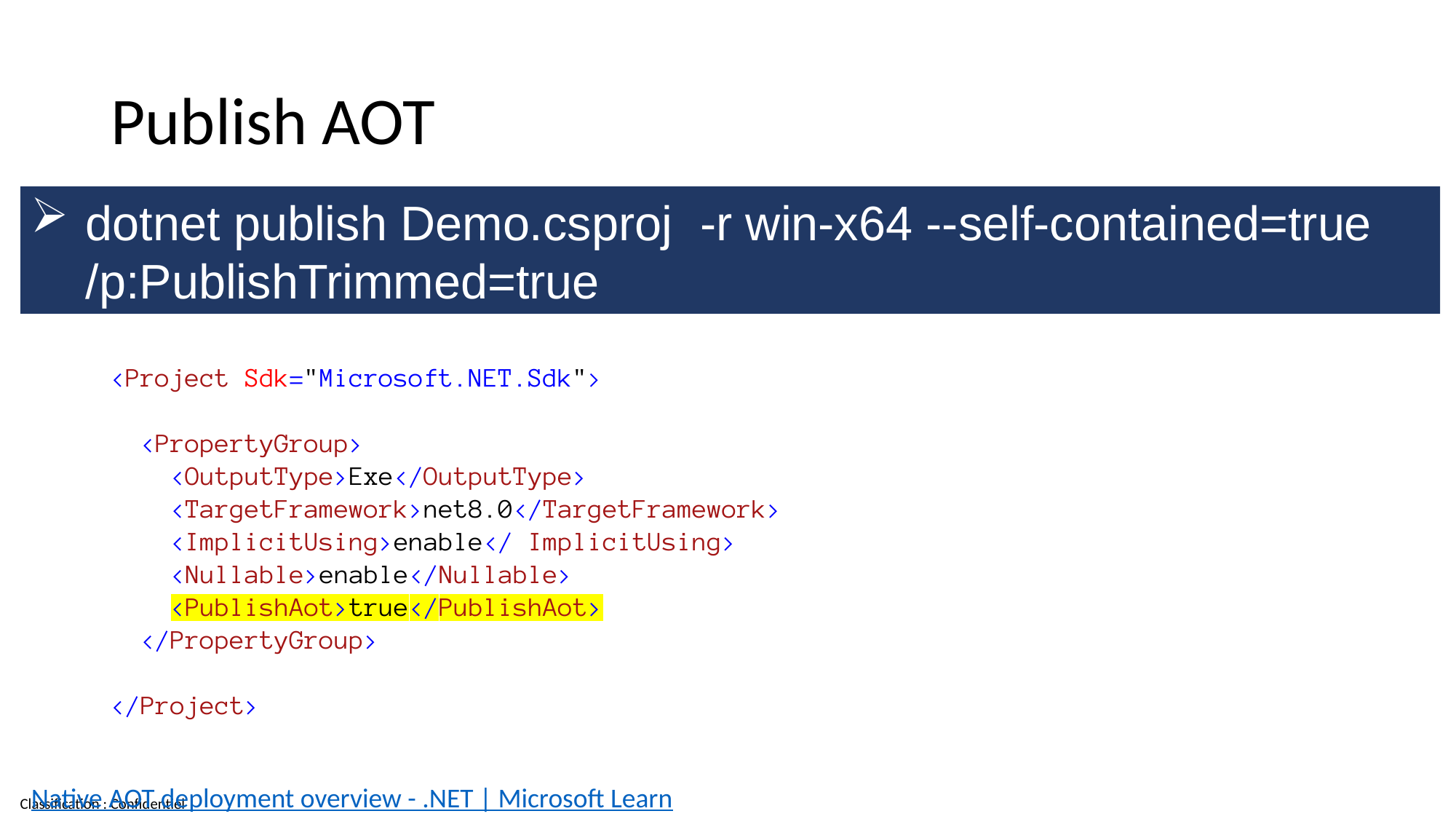

# Publish AOT
dotnet publish Demo.csproj  -r win-x64 --self-contained=true /p:PublishTrimmed=true

<Project Sdk="Microsoft.NET.Sdk">

  <PropertyGroup>
    <OutputType>Exe</OutputType>
    <TargetFramework>net8.0</TargetFramework>
    <ImplicitUsing>enable</ ImplicitUsing>
    <Nullable>enable</Nullable>
    <PublishAot>true</PublishAot>
  </PropertyGroup>

</Project>
Native AOT deployment overview - .NET | Microsoft Learn